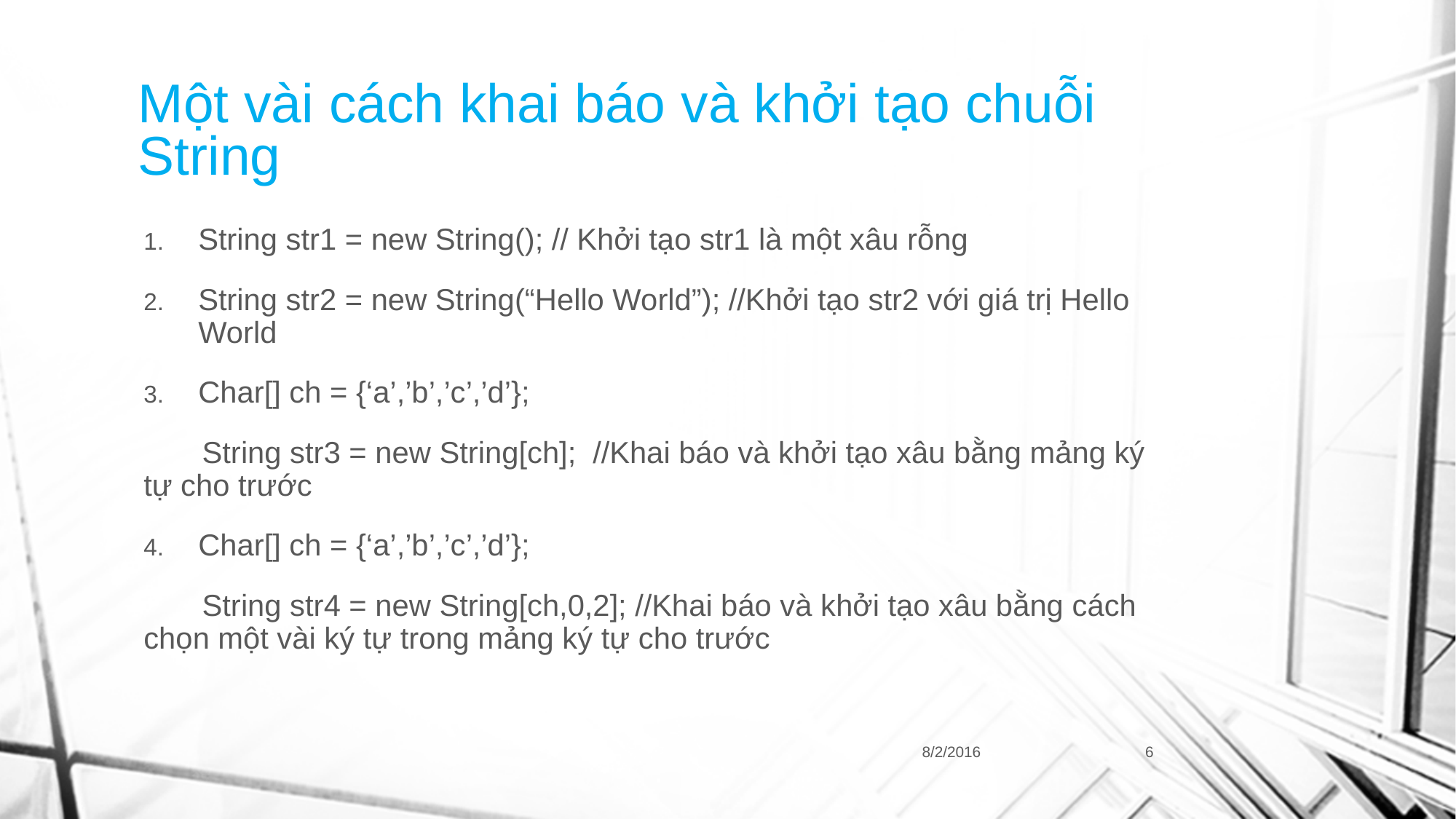

# Một vài cách khai báo và khởi tạo chuỗi String
String str1 = new String(); // Khởi tạo str1 là một xâu rỗng
String str2 = new String(“Hello World”); //Khởi tạo str2 với giá trị Hello World
Char[] ch = {‘a’,’b’,’c’,’d’};
       String str3 = new String[ch];  //Khai báo và khởi tạo xâu bằng mảng ký tự cho trước
Char[] ch = {‘a’,’b’,’c’,’d’};
       String str4 = new String[ch,0,2]; //Khai báo và khởi tạo xâu bằng cách chọn một vài ký tự trong mảng ký tự cho trước

8/2/2016
6